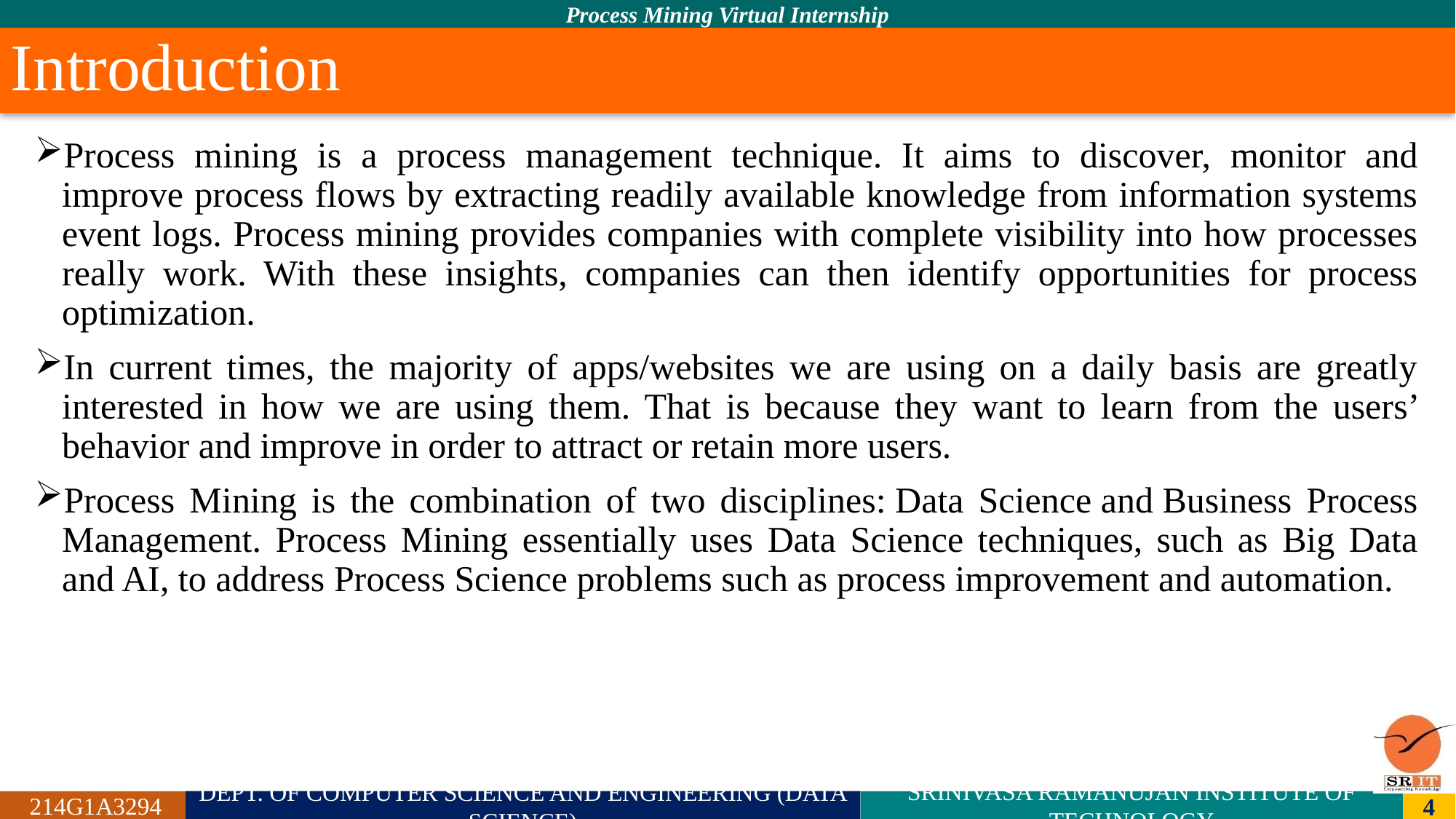

# Introduction
Process mining is a process management technique. It aims to discover, monitor and improve process flows by extracting readily available knowledge from information systems event logs. Process mining provides companies with complete visibility into how processes really work. With these insights, companies can then identify opportunities for process optimization.
In current times, the majority of apps/websites we are using on a daily basis are greatly interested in how we are using them. That is because they want to learn from the users’ behavior and improve in order to attract or retain more users.
Process Mining is the combination of two disciplines: Data Science and Business Process Management. Process Mining essentially uses Data Science techniques, such as Big Data and AI, to address Process Science problems such as process improvement and automation.